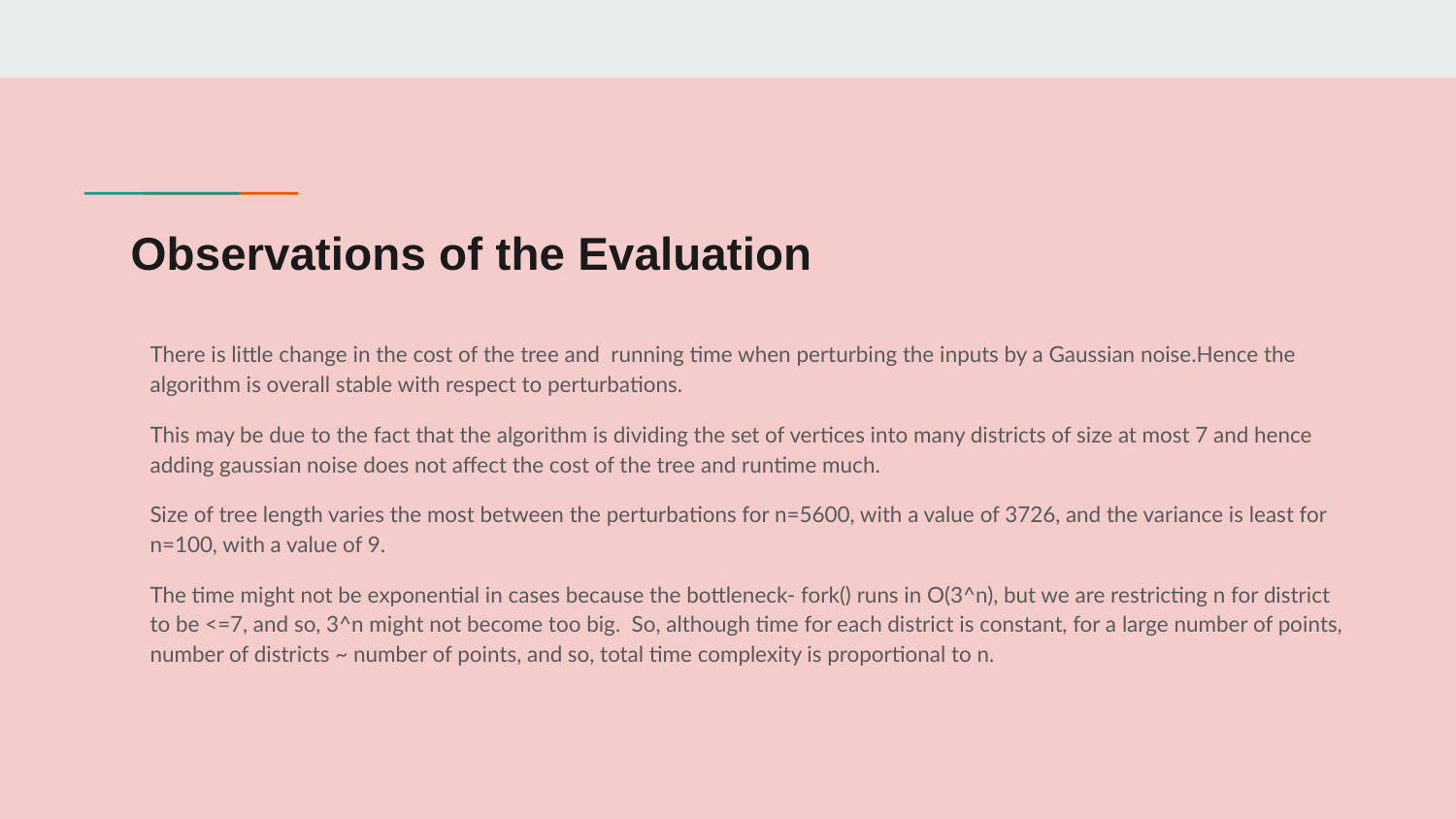

# Observations of the Evaluation
There is little change in the cost of the tree and  running time when perturbing the inputs by a Gaussian noise.Hence the algorithm is overall stable with respect to perturbations.
This may be due to the fact that the algorithm is dividing the set of vertices into many districts of size at most 7 and hence adding gaussian noise does not affect the cost of the tree and runtime much.
Size of tree length varies the most between the perturbations for n=5600, with a value of 3726, and the variance is least for n=100, with a value of 9.
The time might not be exponential in cases because the bottleneck- fork() runs in O(3^n), but we are restricting n for district to be <=7, and so, 3^n might not become too big.  So, although time for each district is constant, for a large number of points, number of districts ~ number of points, and so, total time complexity is proportional to n.